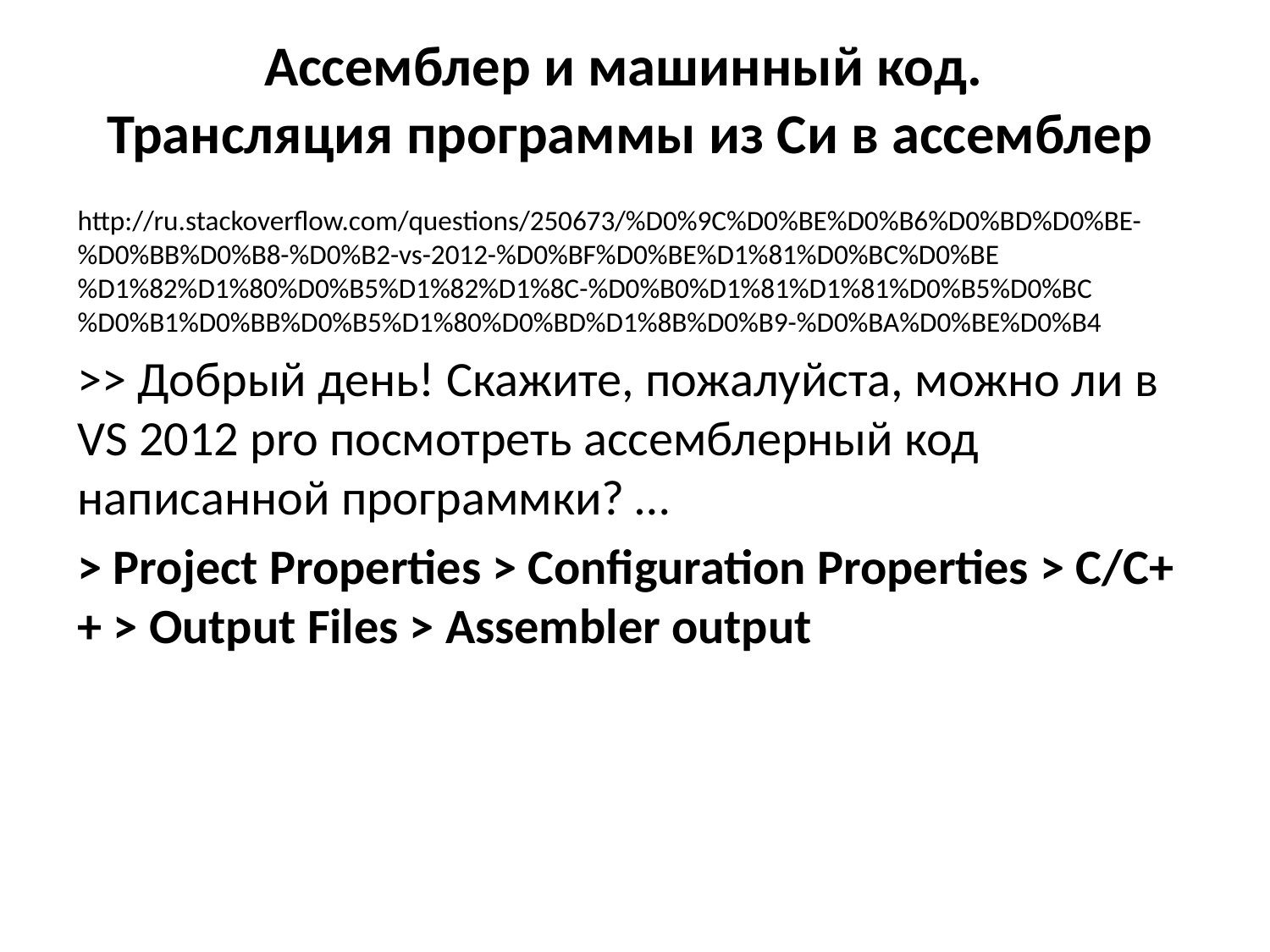

# Ассемблер и машинный код. Трансляция программы из Си в ассемблер
http://ru.stackoverflow.com/questions/250673/%D0%9C%D0%BE%D0%B6%D0%BD%D0%BE-%D0%BB%D0%B8-%D0%B2-vs-2012-%D0%BF%D0%BE%D1%81%D0%BC%D0%BE%D1%82%D1%80%D0%B5%D1%82%D1%8C-%D0%B0%D1%81%D1%81%D0%B5%D0%BC%D0%B1%D0%BB%D0%B5%D1%80%D0%BD%D1%8B%D0%B9-%D0%BA%D0%BE%D0%B4
>> Добрый день! Скажите, пожалуйста, можно ли в VS 2012 pro посмотреть ассемблерный код написанной программки? …
> Project Properties > Configuration Properties > C/C++ > Output Files > Assembler output